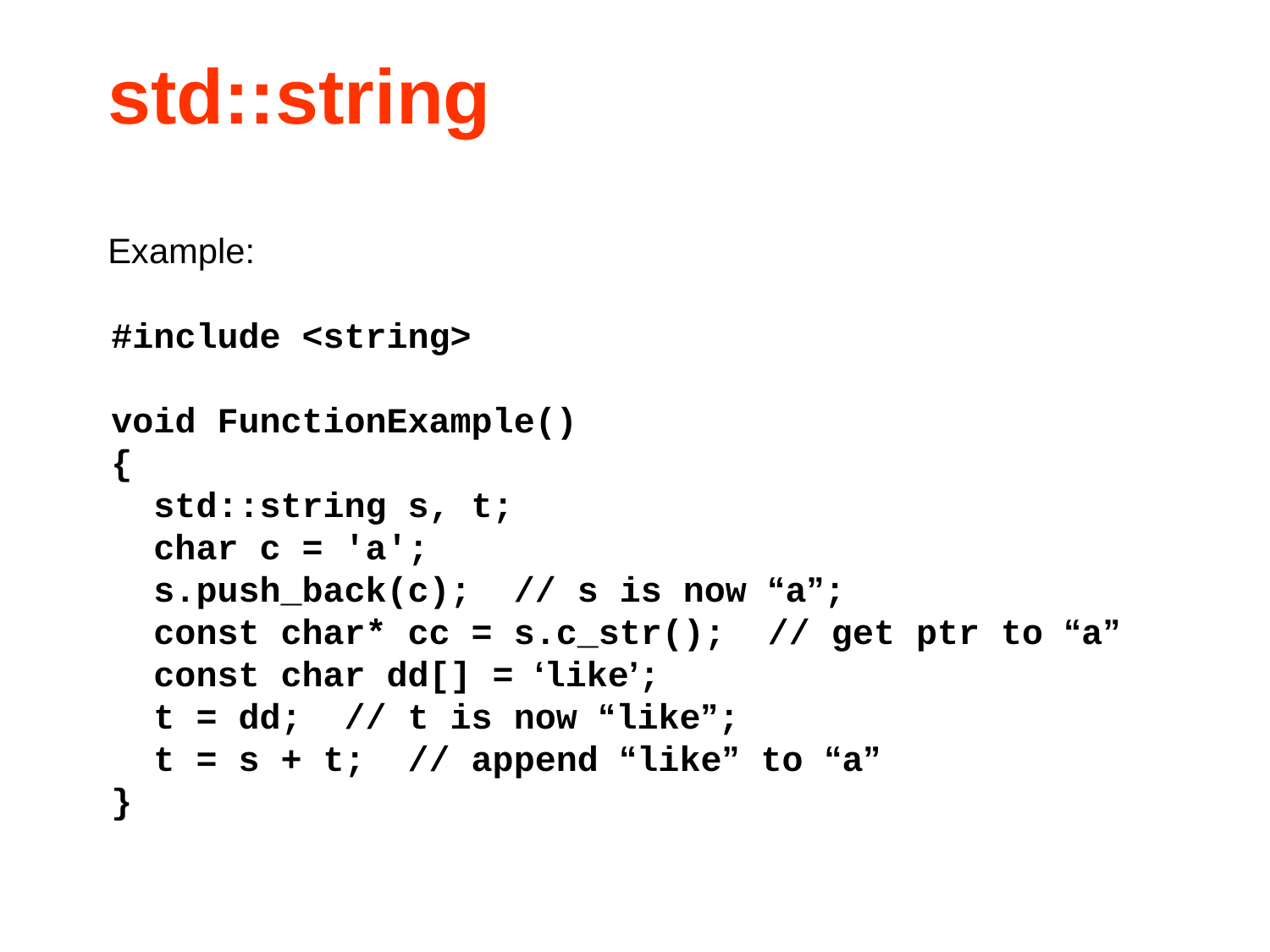

# std::string
Example:
#include <string>

void FunctionExample()
{
  std::string s, t;
  char c = 'a';
  s.push_back(c);  // s is now “a”;
  const char* cc = s.c_str();  // get ptr to “a”
  const char dd[] = ‘like’;
  t = dd;  // t is now “like”;
  t = s + t;  // append “like” to “a”
}